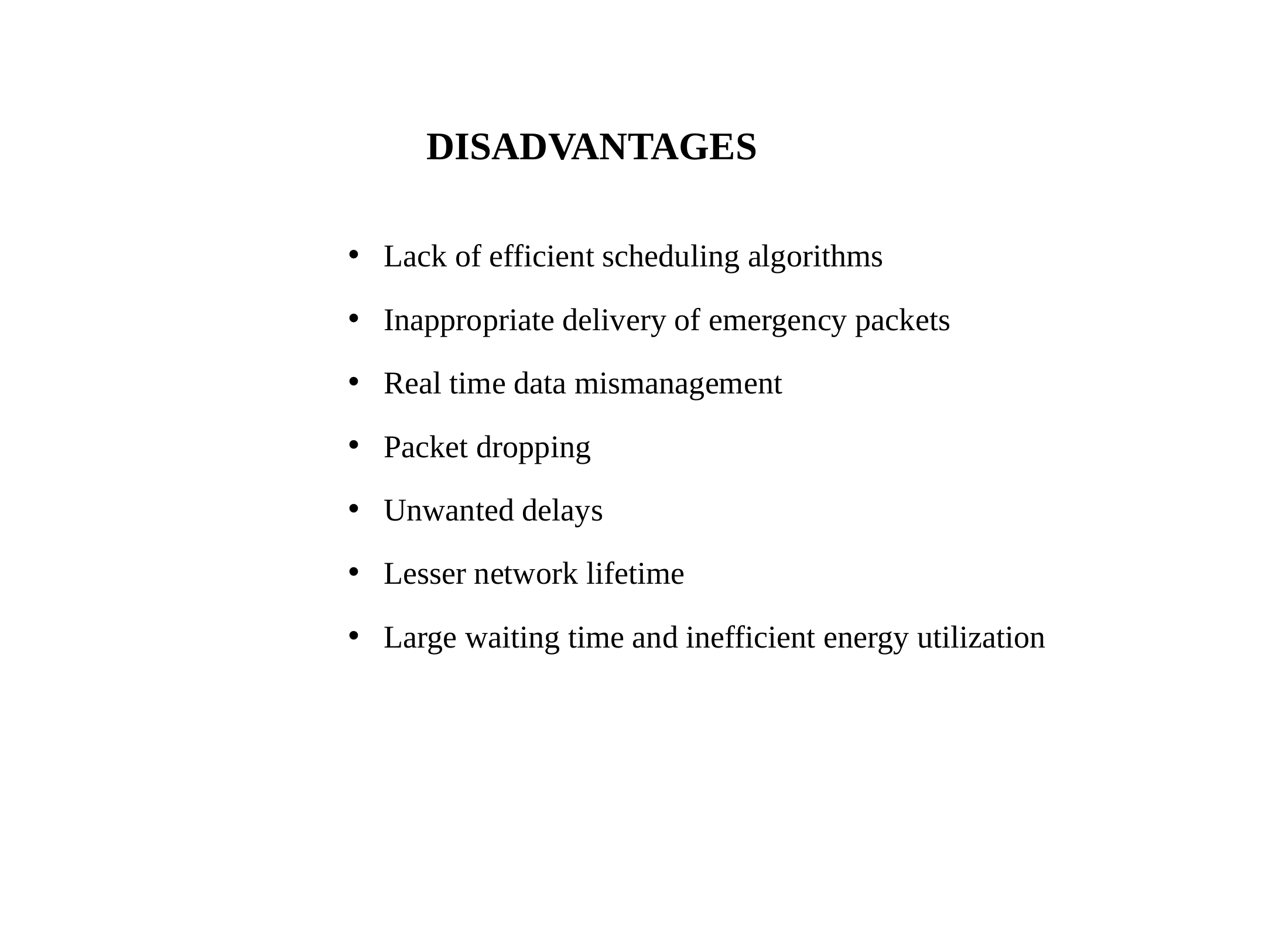

# DISADVANTAGES
Lack of efficient scheduling algorithms
Inappropriate delivery of emergency packets
Real time data mismanagement
Packet dropping
Unwanted delays
Lesser network lifetime
Large waiting time and inefficient energy utilization